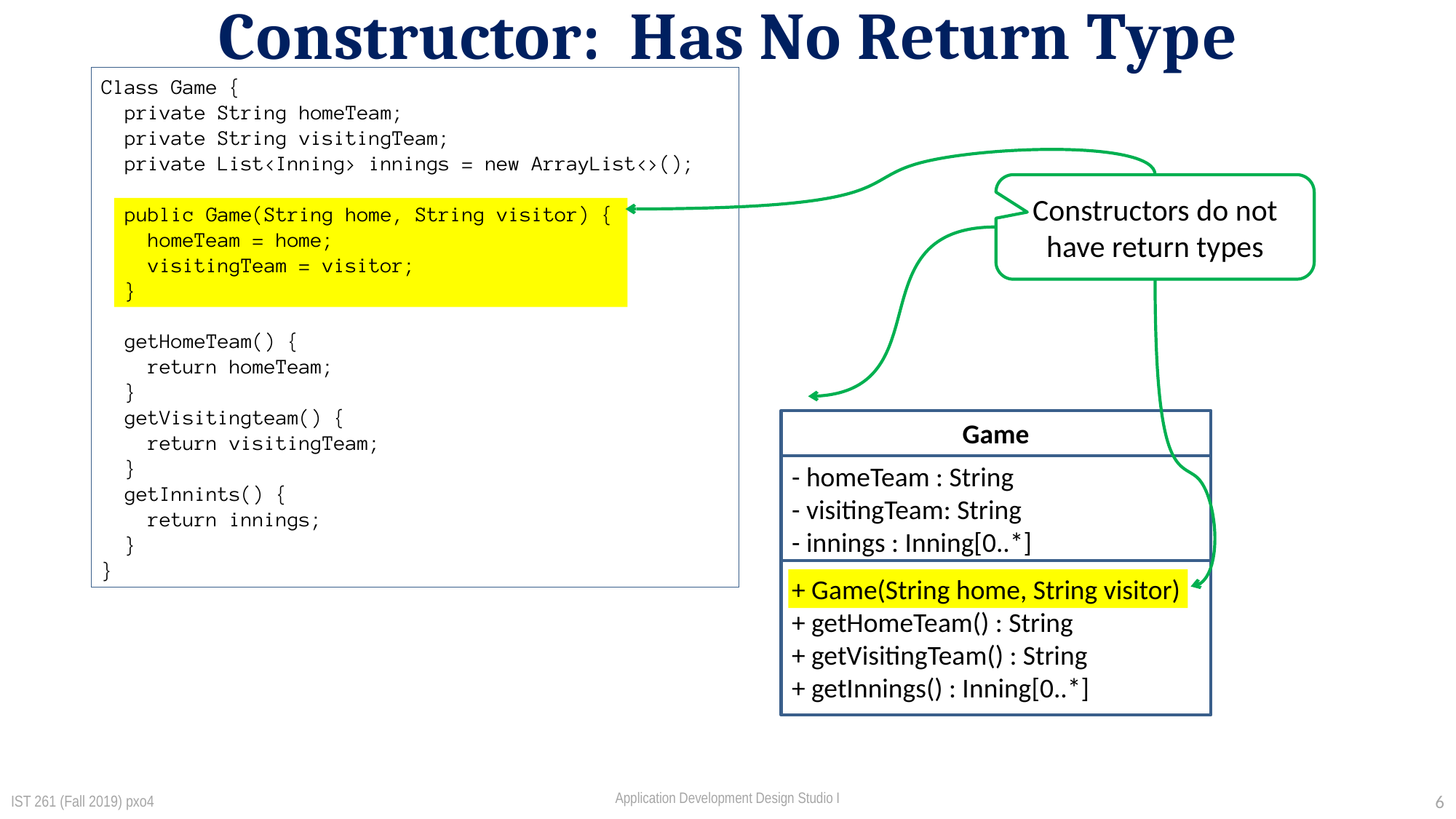

# Constructor:  Has No Return Type
Class Game {
  private String homeTeam;
  private String visitingTeam;
  private List<Inning> innings = new ArrayList<>();

  public Game(String home, String visitor) {
    homeTeam = home;
    visitingTeam = visitor;
  }

  getHomeTeam() {
    return homeTeam;
  }
  getVisitingteam() {
    return visitingTeam;
  }
  getInnints() {
    return innings;
  }
}
Constructors do not have return types

Game
- homeTeam : String
- visitingTeam: String
- innings : Inning[0..*]
+ Game(String home, String visitor)
+ getHomeTeam() : String
+ getVisitingTeam() : String
+ getInnings() : Inning[0..*]

IST 261 (Fall 2019) pxo4
6
Application Development Design Studio I